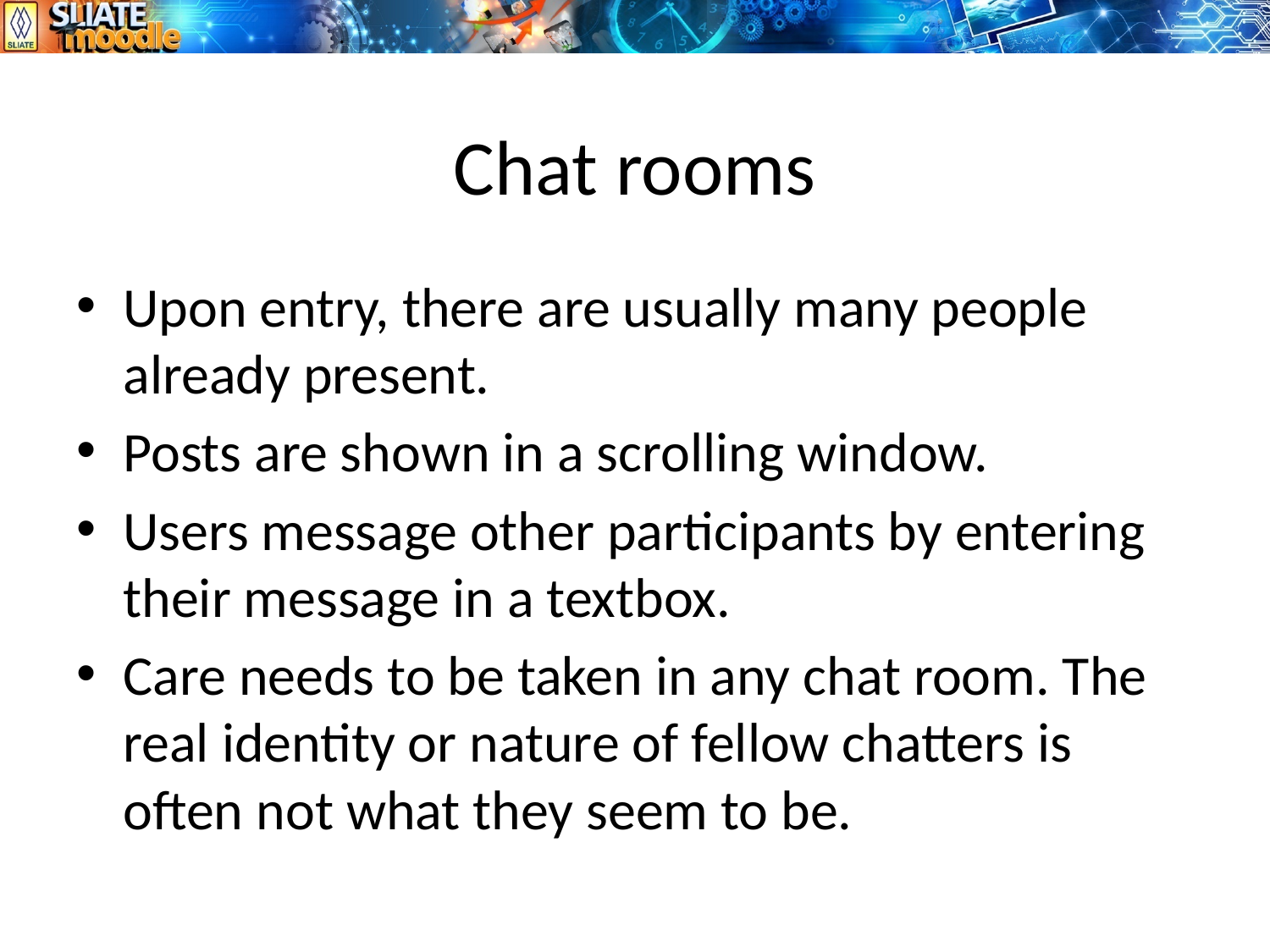

# Chat rooms
Upon entry, there are usually many people already present.
Posts are shown in a scrolling window.
Users message other participants by entering their message in a textbox.
Care needs to be taken in any chat room. The real identity or nature of fellow chatters is often not what they seem to be.